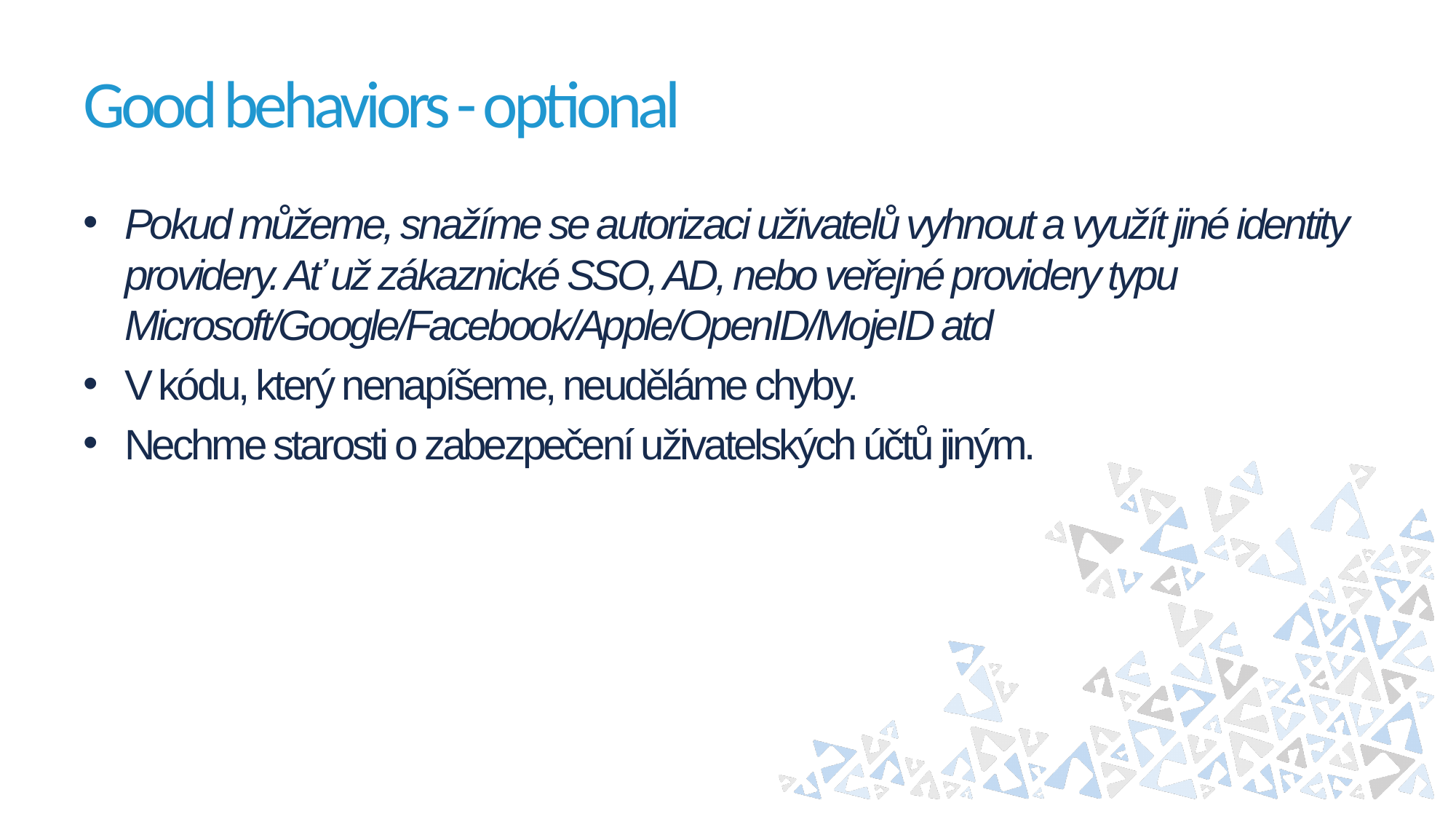

# Good behaviors - optional
Pokud můžeme, snažíme se autorizaci uživatelů vyhnout a využít jiné identity providery. Ať už zákaznické SSO, AD, nebo veřejné providery typu Microsoft/Google/Facebook/Apple/OpenID/MojeID atd
V kódu, který nenapíšeme, neuděláme chyby.
Nechme starosti o zabezpečení uživatelských účtů jiným.